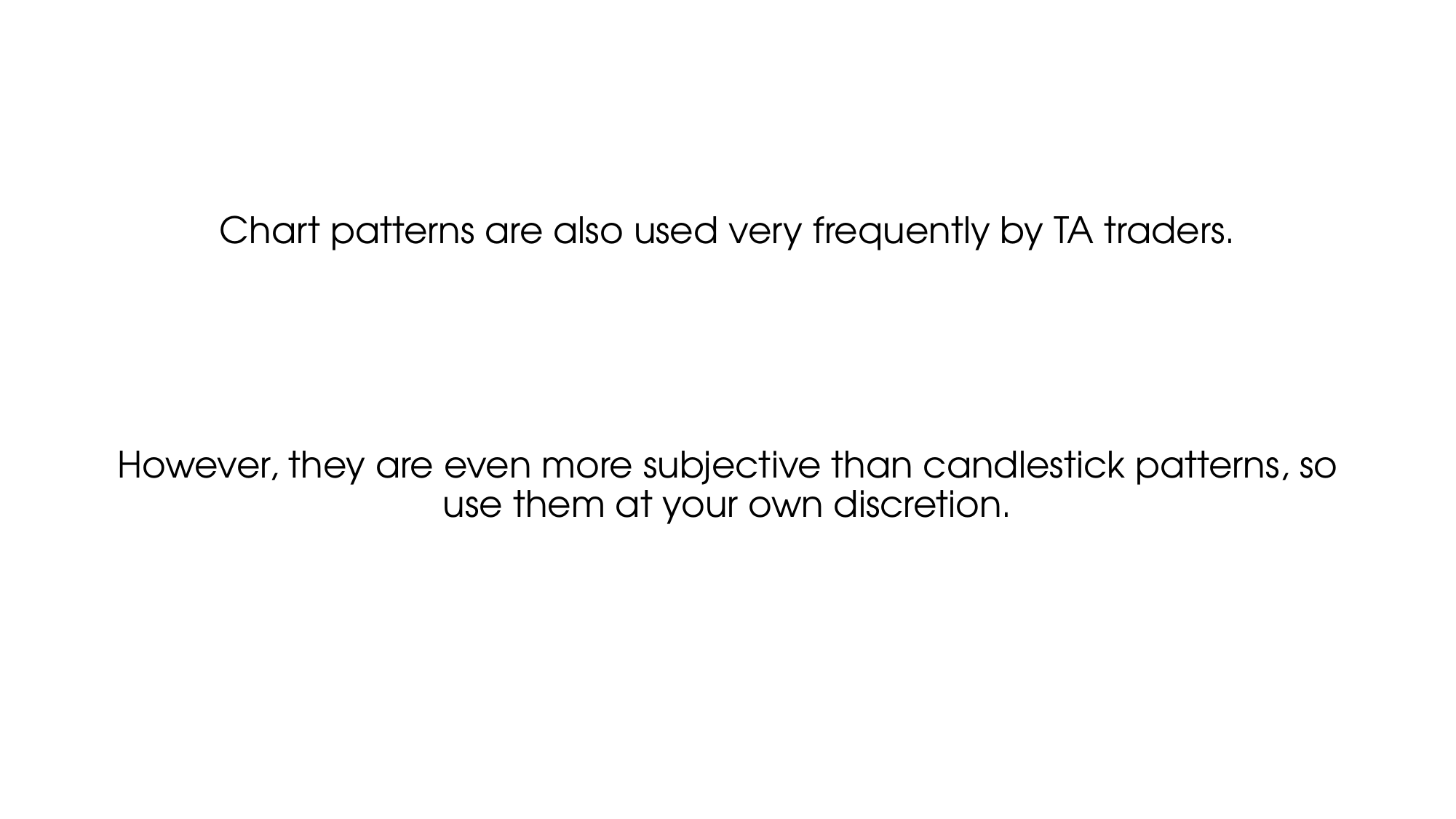

Chart patterns are also used very frequently by TA traders.

However, they are even more subjective than candlestick patterns, so use them at your own discretion.